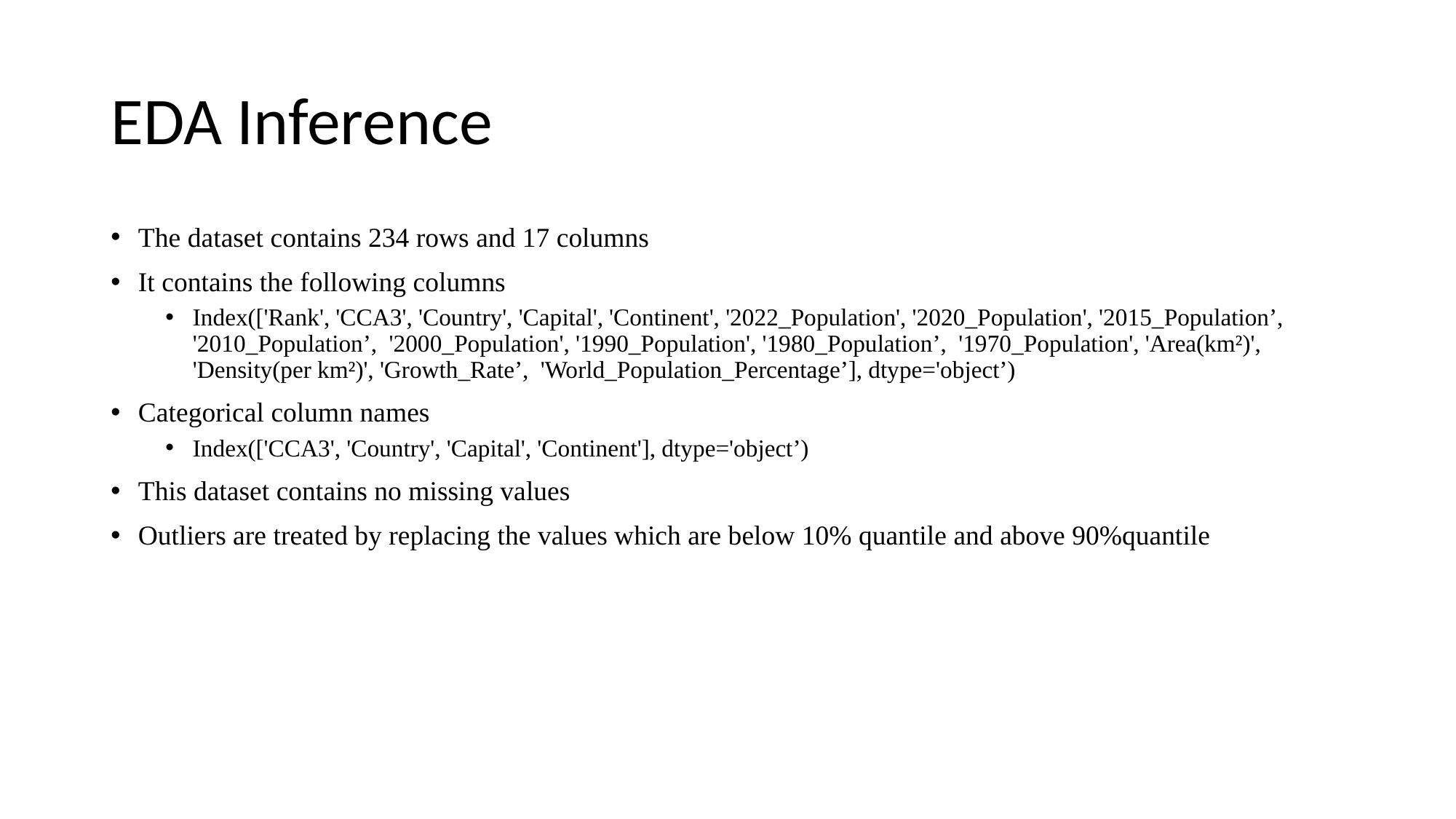

# EDA Inference
The dataset contains 234 rows and 17 columns
It contains the following columns
Index(['Rank', 'CCA3', 'Country', 'Capital', 'Continent', '2022_Population', '2020_Population', '2015_Population’, '2010_Population’,  '2000_Population', '1990_Population', '1980_Population’,  '1970_Population', 'Area(km²)', 'Density(per km²)', 'Growth_Rate’,  'World_Population_Percentage’], dtype='object’)
Categorical column names
Index(['CCA3', 'Country', 'Capital', 'Continent'], dtype='object’)
This dataset contains no missing values
Outliers are treated by replacing the values which are below 10% quantile and above 90%quantile